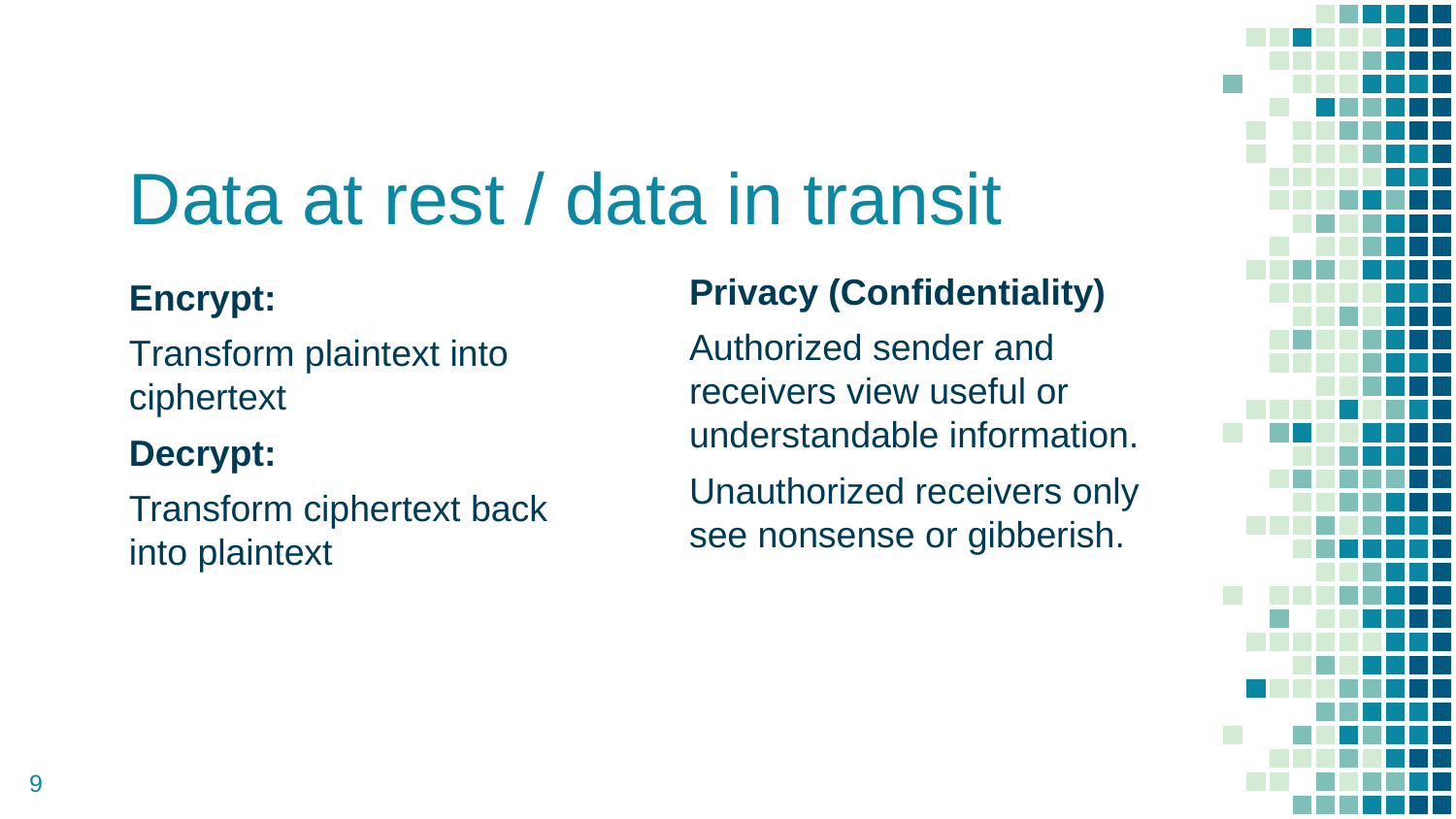

# Data at rest / data in transit
Privacy (Confidentiality)
Authorized sender and receivers view useful or understandable information.
Unauthorized receivers only see nonsense or gibberish.
Encrypt:
Transform plaintext into ciphertext
Decrypt:
Transform ciphertext back into plaintext
9